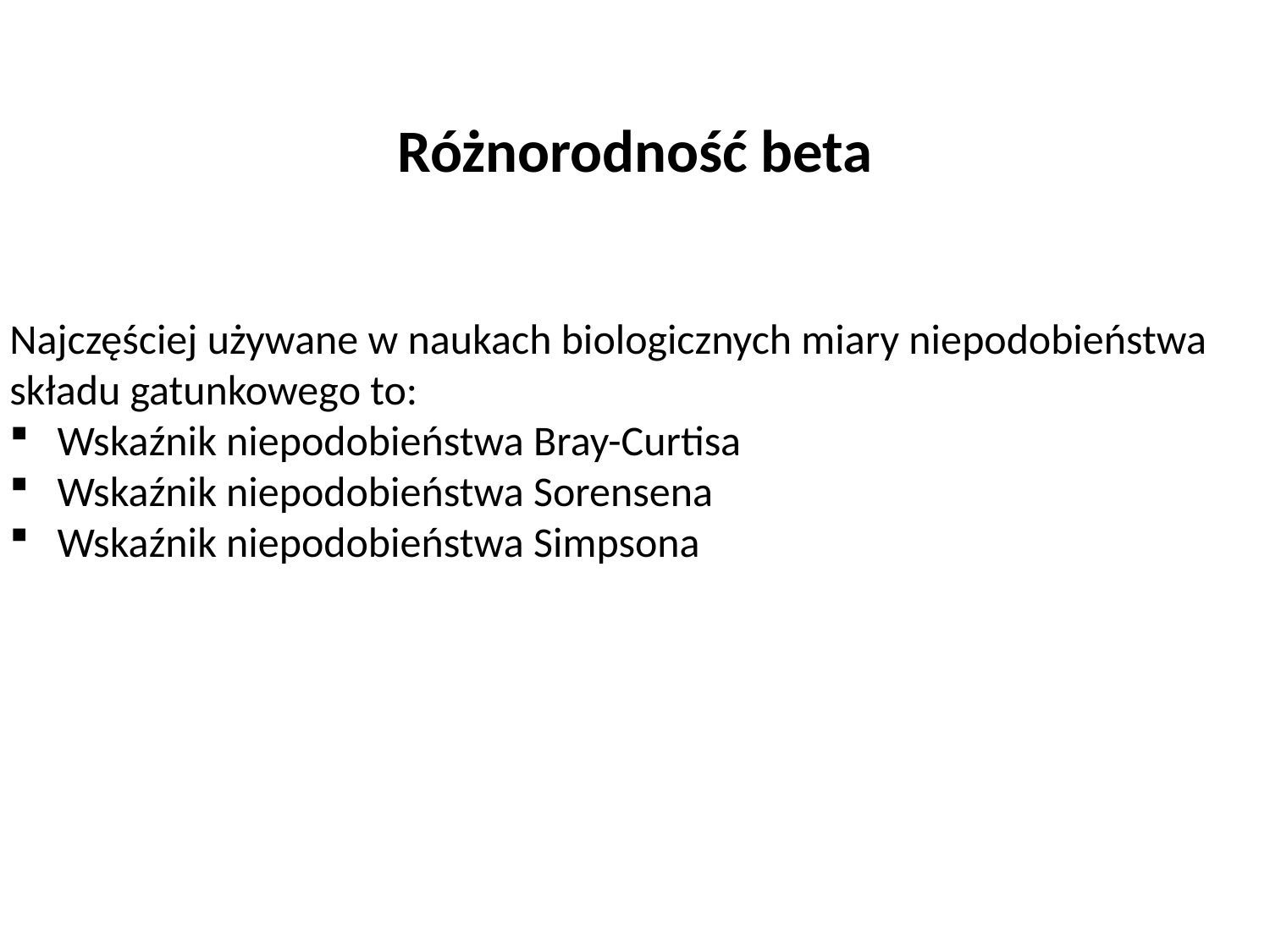

Różnorodność beta
Najczęściej używane w naukach biologicznych miary niepodobieństwa składu gatunkowego to:
Wskaźnik niepodobieństwa Bray-Curtisa
Wskaźnik niepodobieństwa Sorensena
Wskaźnik niepodobieństwa Simpsona